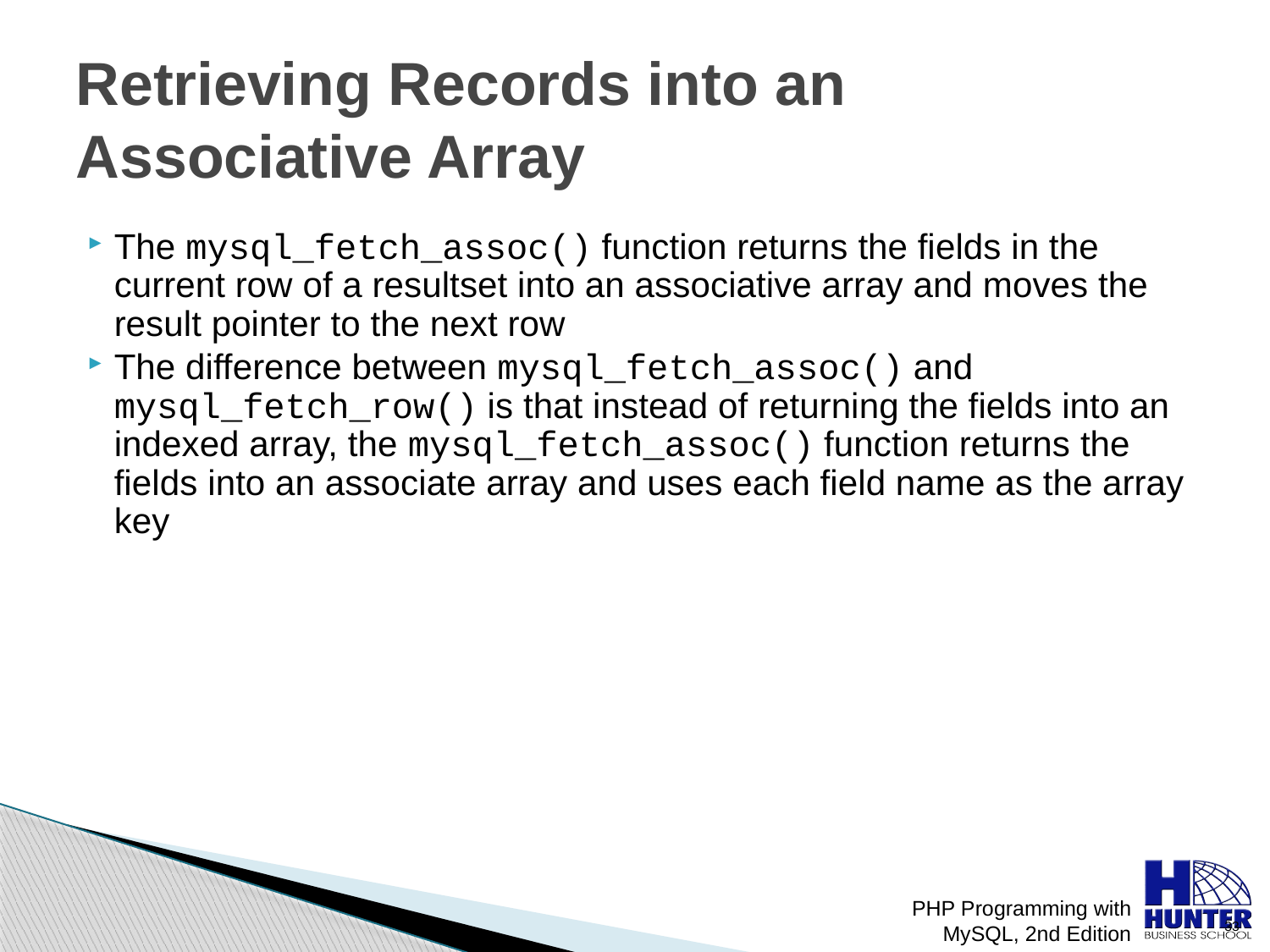

# Retrieving Records into an Associative Array
The mysql_fetch_assoc() function returns the fields in the current row of a resultset into an associative array and moves the result pointer to the next row
The difference between mysql_fetch_assoc() and mysql_fetch_row() is that instead of returning the fields into an indexed array, the mysql_fetch_assoc() function returns the fields into an associate array and uses each field name as the array key
PHP Programming with MySQL, 2nd Edition
 33